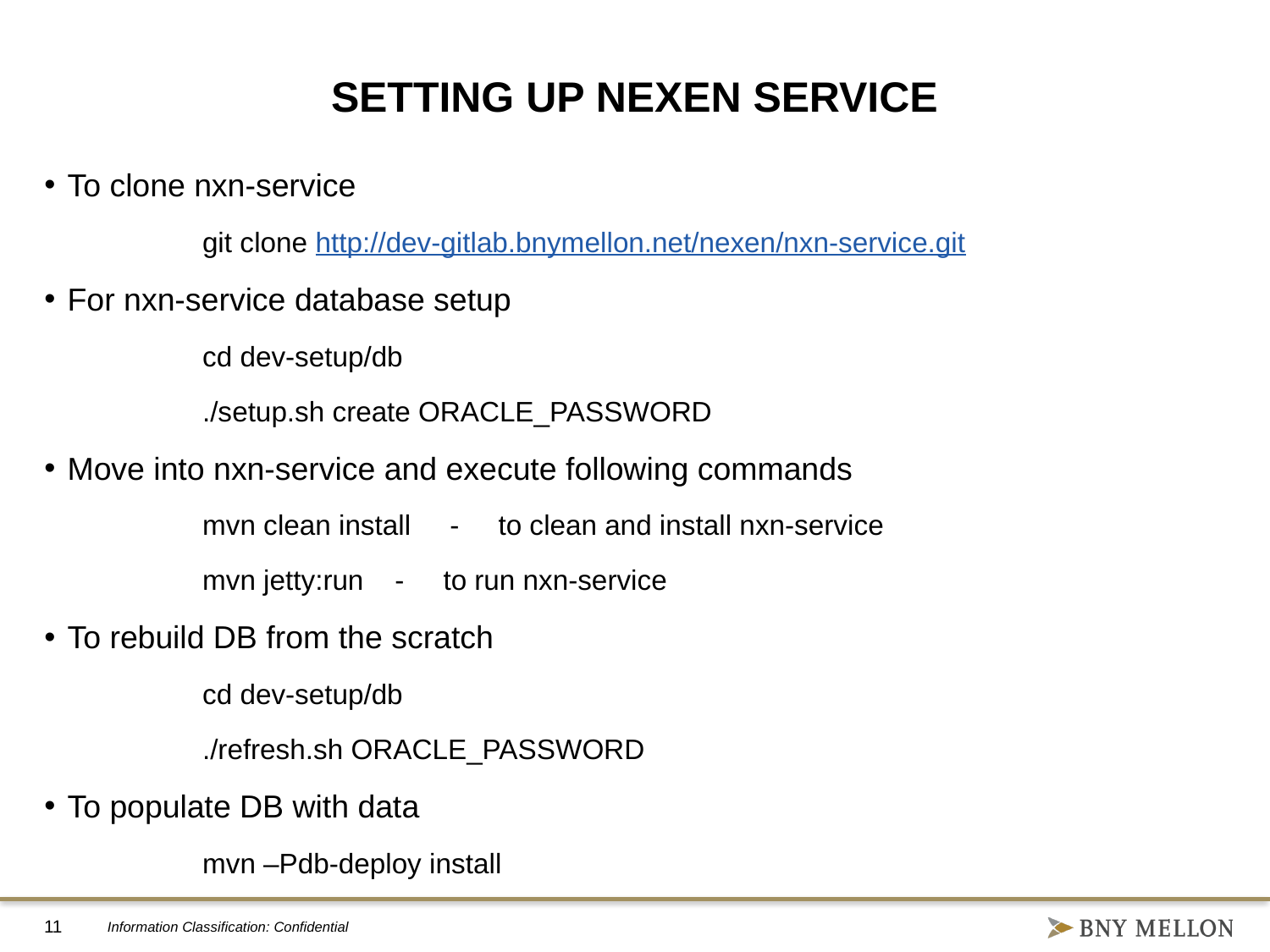

# SETTING UP NEXEN SERVICE
To clone nxn-service
	git clone http://dev-gitlab.bnymellon.net/nexen/nxn-service.git
For nxn-service database setup
	cd dev-setup/db
	./setup.sh create ORACLE_PASSWORD
Move into nxn-service and execute following commands
	mvn clean install     -     to clean and install nxn-service
	mvn jetty:run    -     to run nxn-service
To rebuild DB from the scratch
	cd dev-setup/db
	./refresh.sh ORACLE_PASSWORD
To populate DB with data
	mvn –Pdb-deploy install